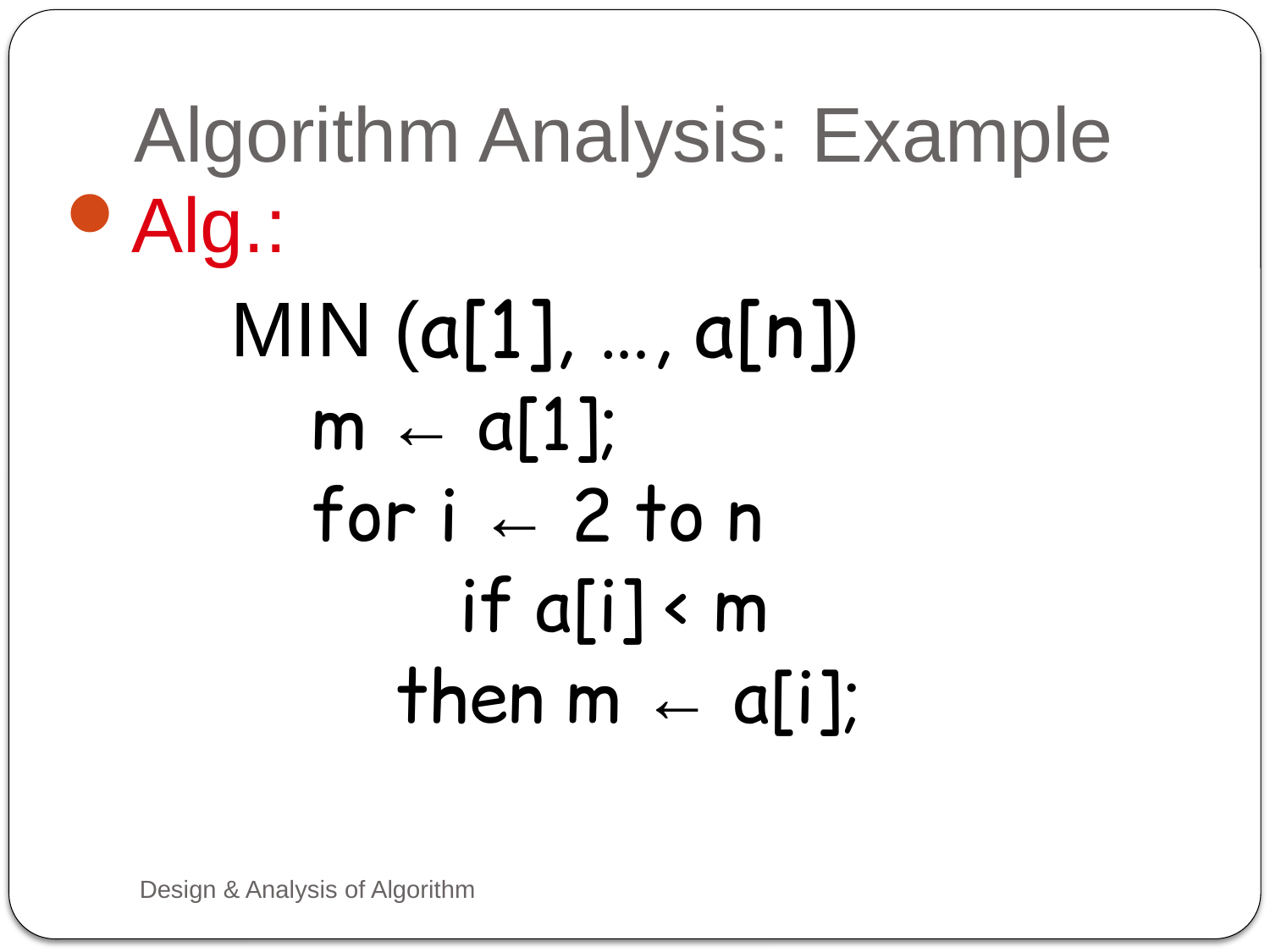

# Algorithm Analysis: Example
Alg.:
		MIN (a[1], …, a[n])
		  m ← a[1];
	  	  for i ← 2 to n
		         if a[i] < m
			then m ← a[i];
Design & Analysis of Algorithm